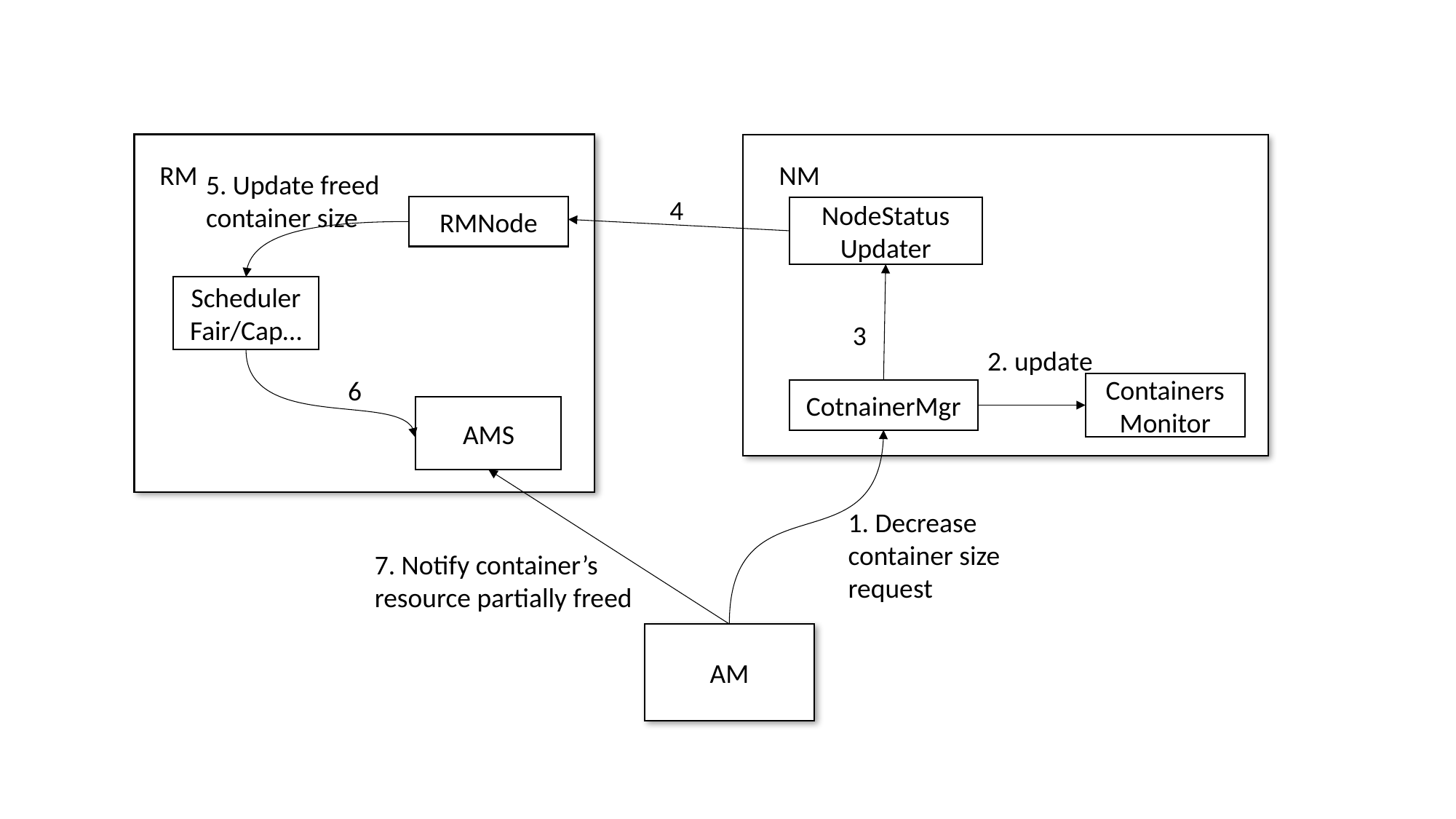

NM
RM
5. Update freed container size
4
RMNode
NodeStatus
Updater
Scheduler
Fair/Cap…
3
2. update
6
Containers
Monitor
CotnainerMgr
AMS
1. Decrease container size request
7. Notify container’s resource partially freed
AM